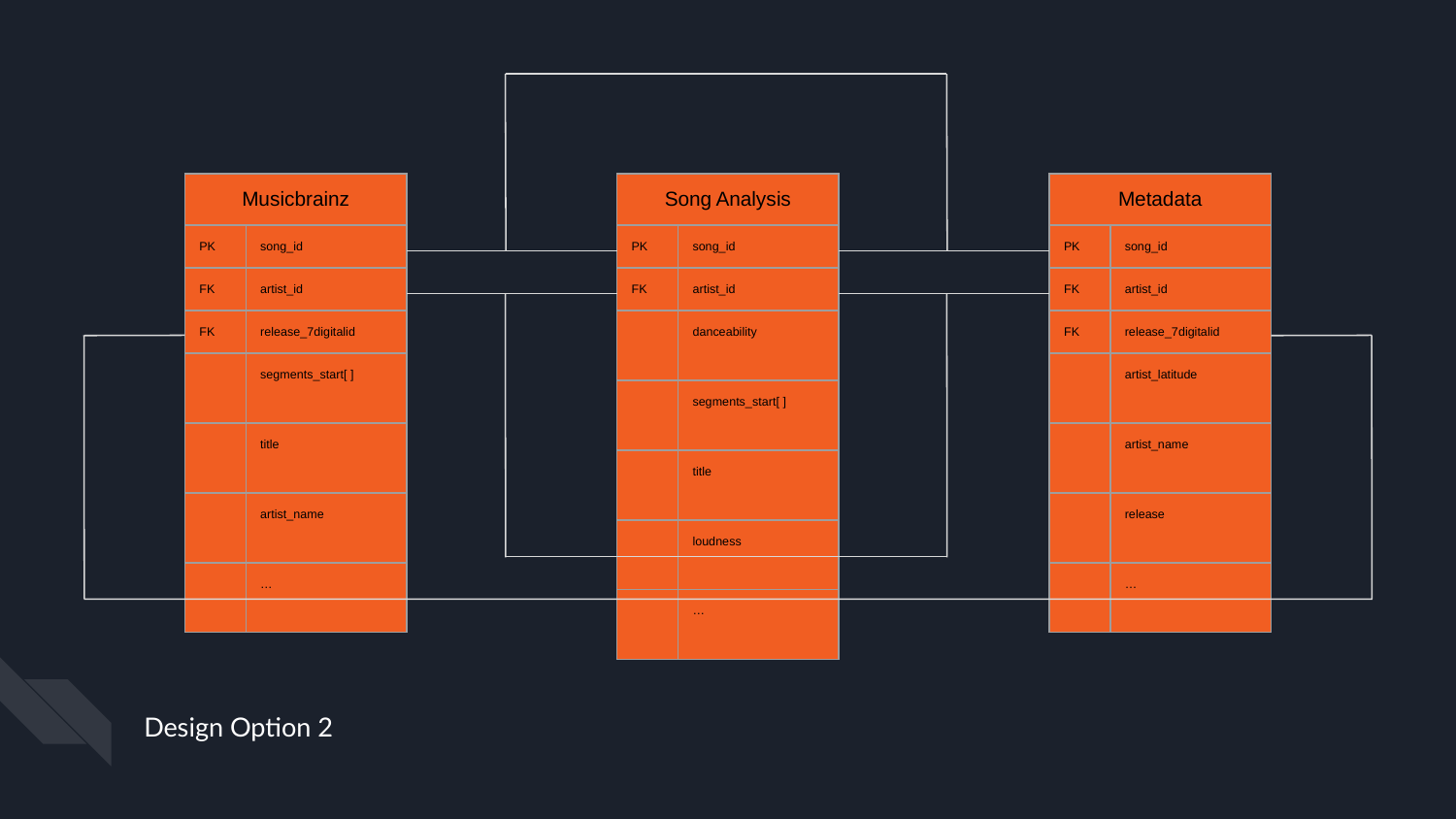

| Musicbrainz |  |
| --- | --- |
| PK | song\_id |
| FK | artist\_id |
| FK | release\_7digitalid |
|  | segments\_start[ ] |
|  | title |
|  | artist\_name |
|  | … |
| Song Analysis |  |
| --- | --- |
| PK | song\_id |
| FK | artist\_id |
|  | danceability |
|  | segments\_start[ ] |
|  | title |
|  | loudness |
|  | … |
| Metadata |  |
| --- | --- |
| PK | song\_id |
| FK | artist\_id |
| FK | release\_7digitalid |
|  | artist\_latitude |
|  | artist\_name |
|  | release |
|  | … |
Design Option 2